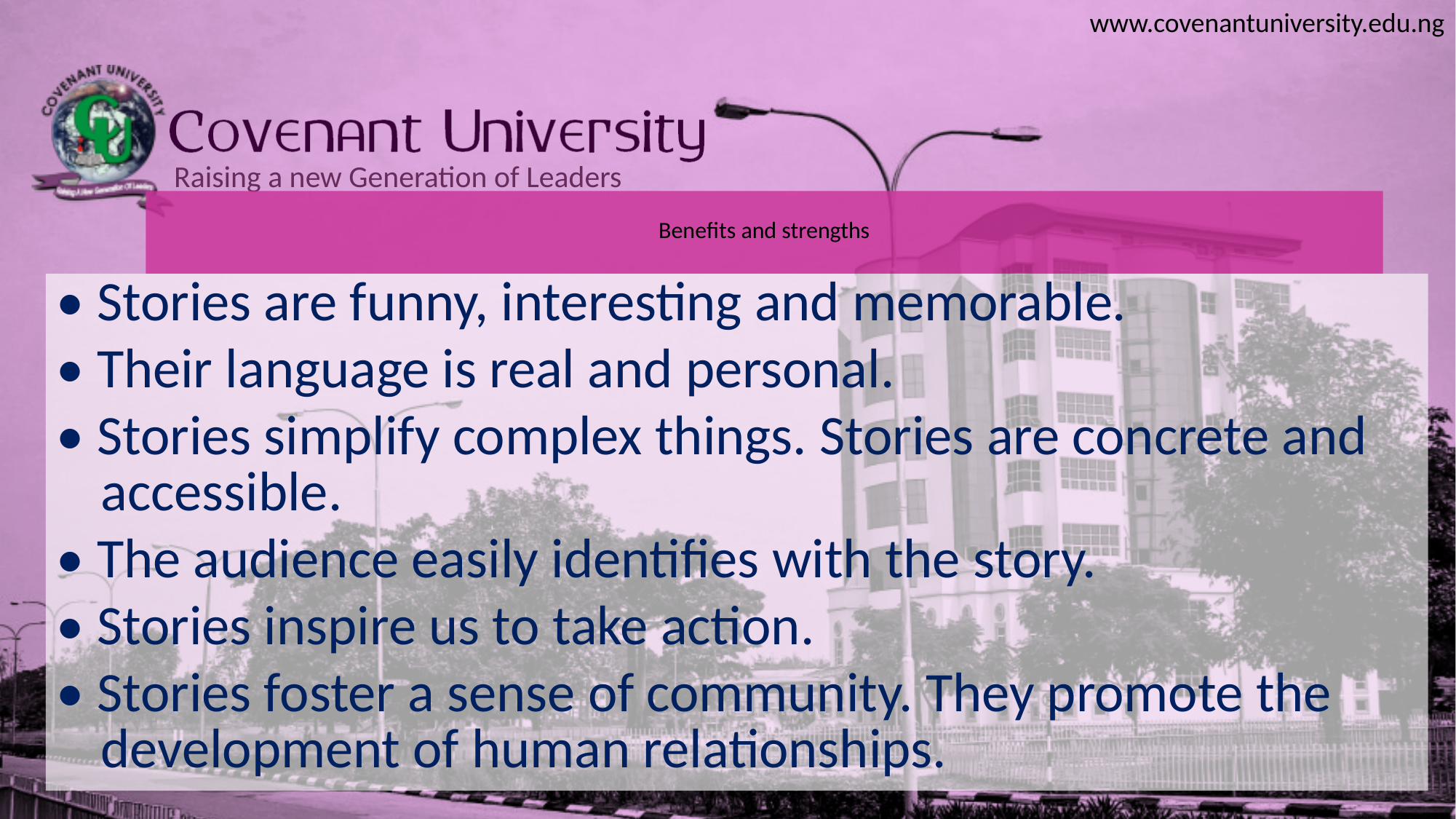

# Benefits and strengths
• Stories are funny, interesting and memorable.
• Their language is real and personal.
• Stories simplify complex things. Stories are concrete and accessible.
• The audience easily identifies with the story.
• Stories inspire us to take action.
• Stories foster a sense of community. They promote the development of human relationships.